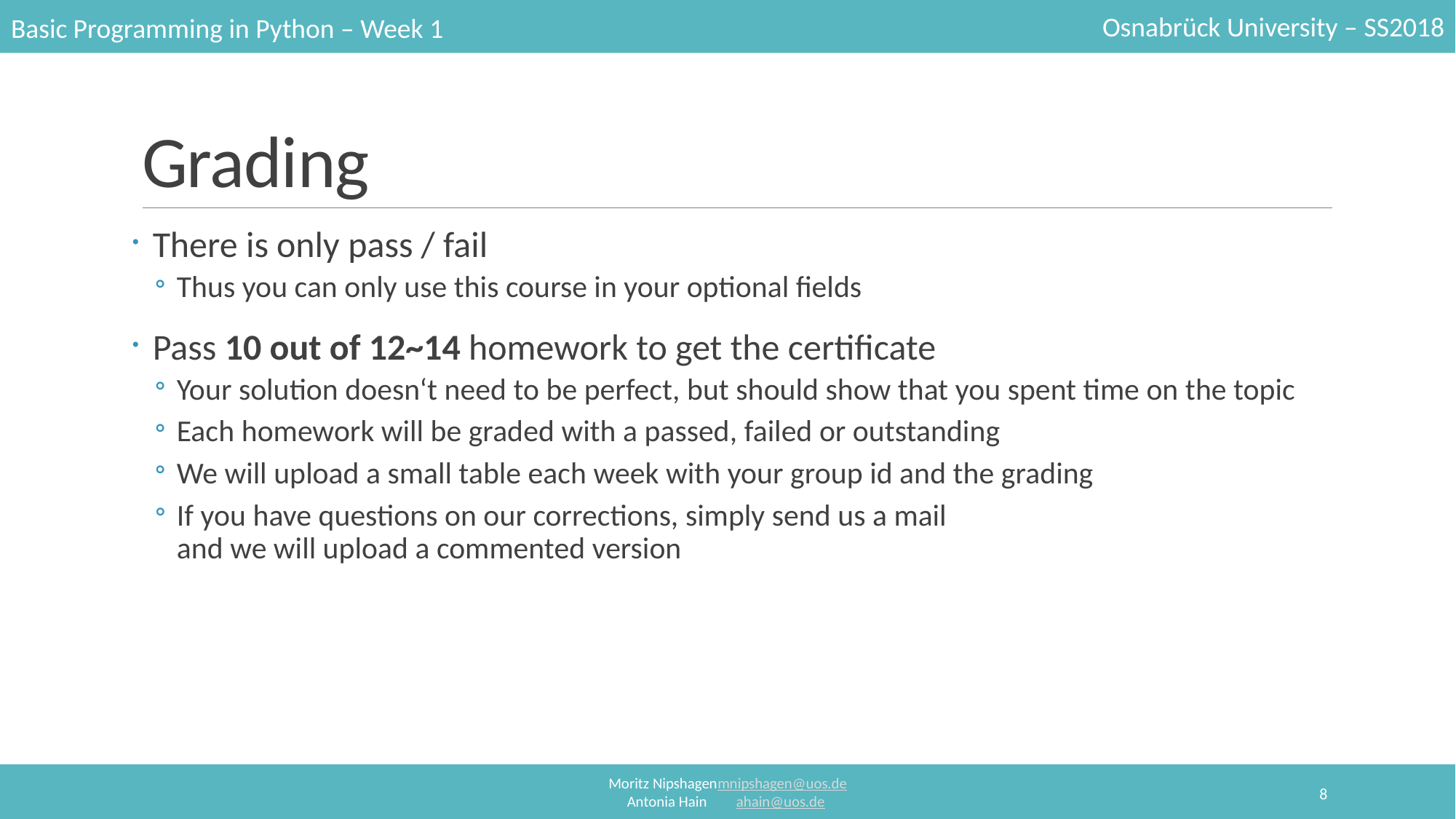

# Grading
There is only pass / fail
Thus you can only use this course in your optional fields
Pass 10 out of 12~14 homework to get the certificate
Your solution doesn‘t need to be perfect, but should show that you spent time on the topic
Each homework will be graded with a passed, failed or outstanding
We will upload a small table each week with your group id and the grading
If you have questions on our corrections, simply send us a mail
and we will upload a commented version
8